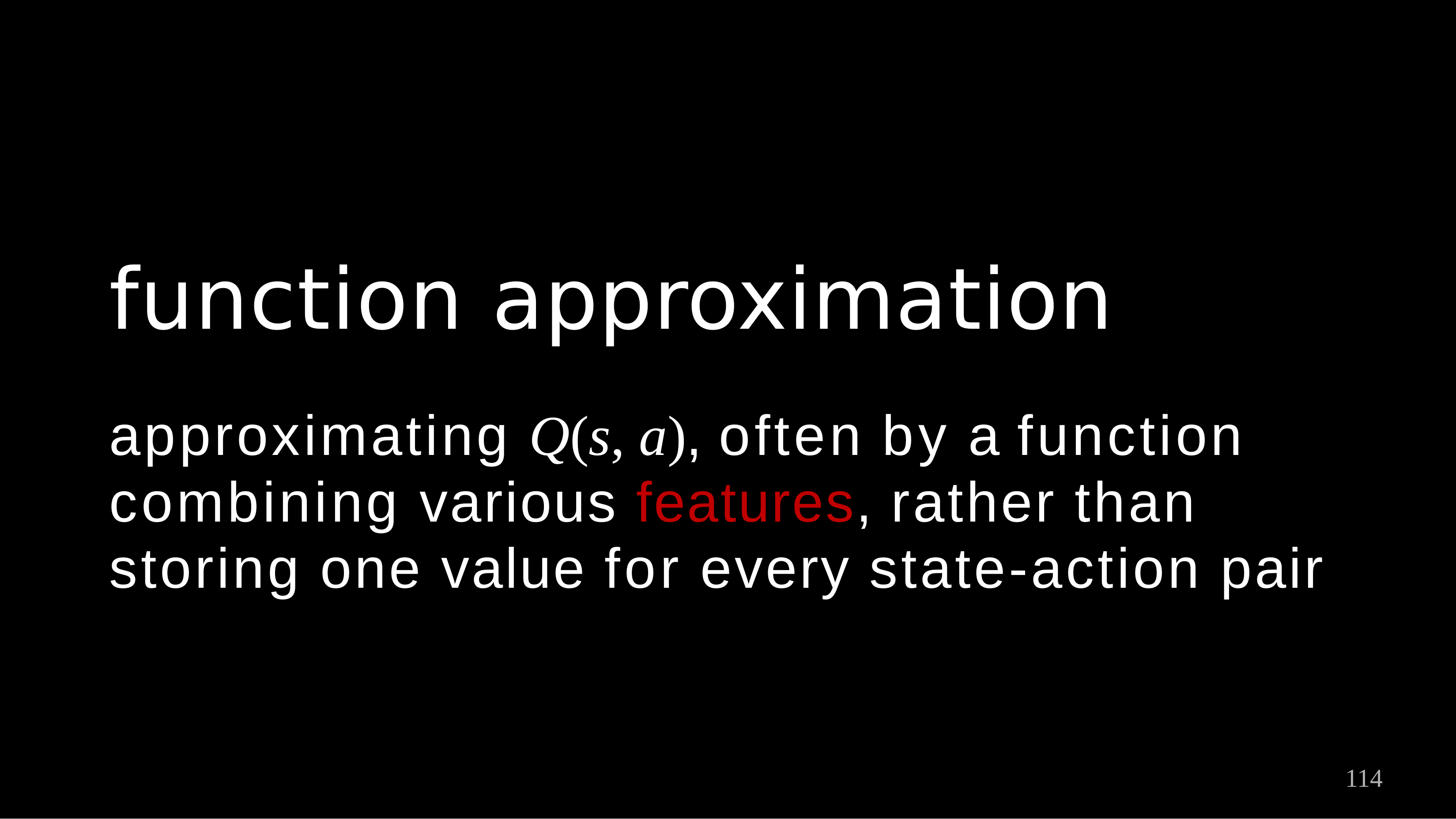

# function approximation
approximating Q(s, a), often by a function combining various features, rather than storing one value for every state-action pair
114